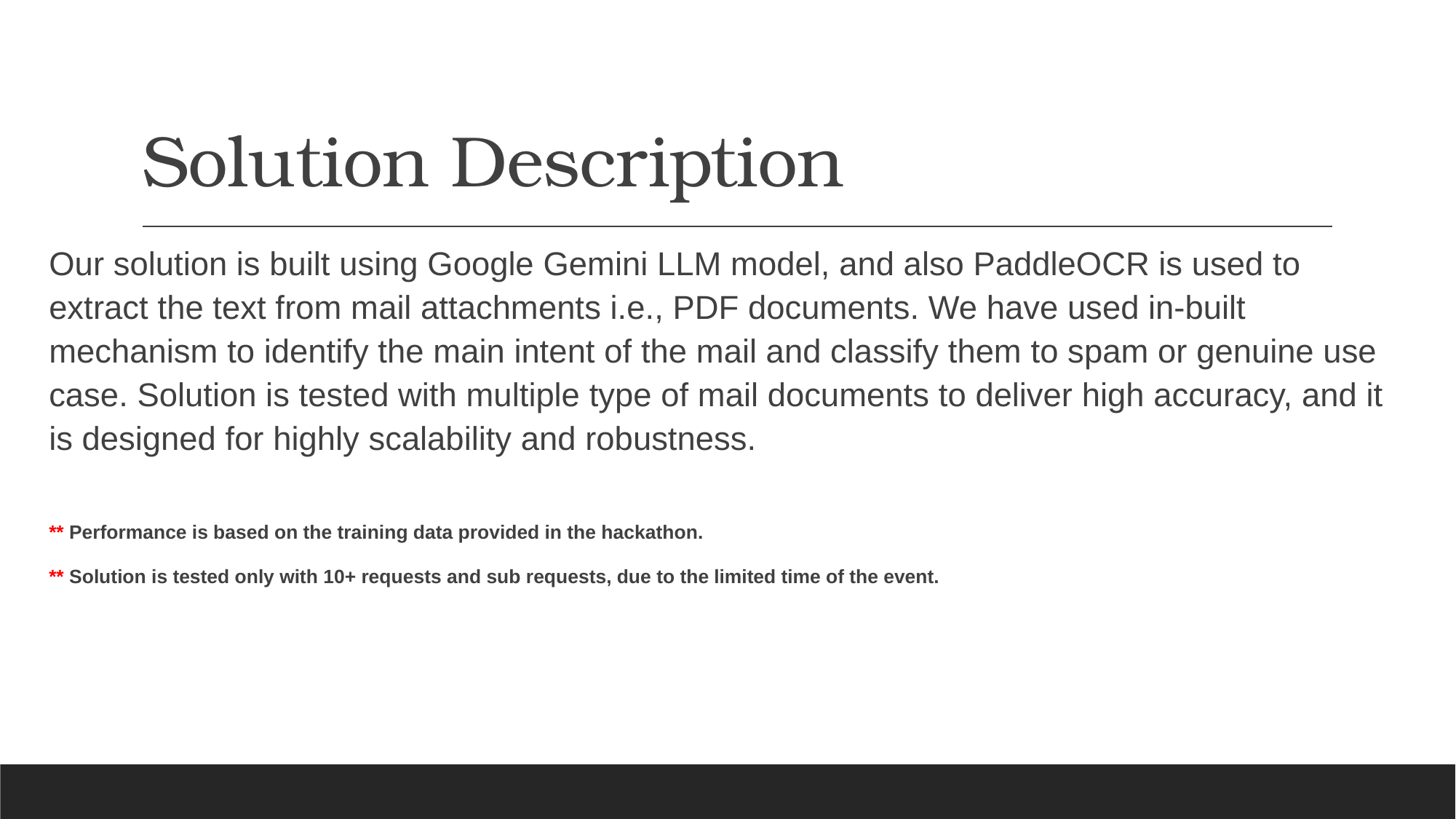

# Solution Description
Our solution is built using Google Gemini LLM model, and also PaddleOCR is used to extract the text from mail attachments i.e., PDF documents. We have used in-built mechanism to identify the main intent of the mail and classify them to spam or genuine use case. Solution is tested with multiple type of mail documents to deliver high accuracy, and it is designed for highly scalability and robustness.

** Performance is based on the training data provided in the hackathon.
** Solution is tested only with 10+ requests and sub requests, due to the limited time of the event.